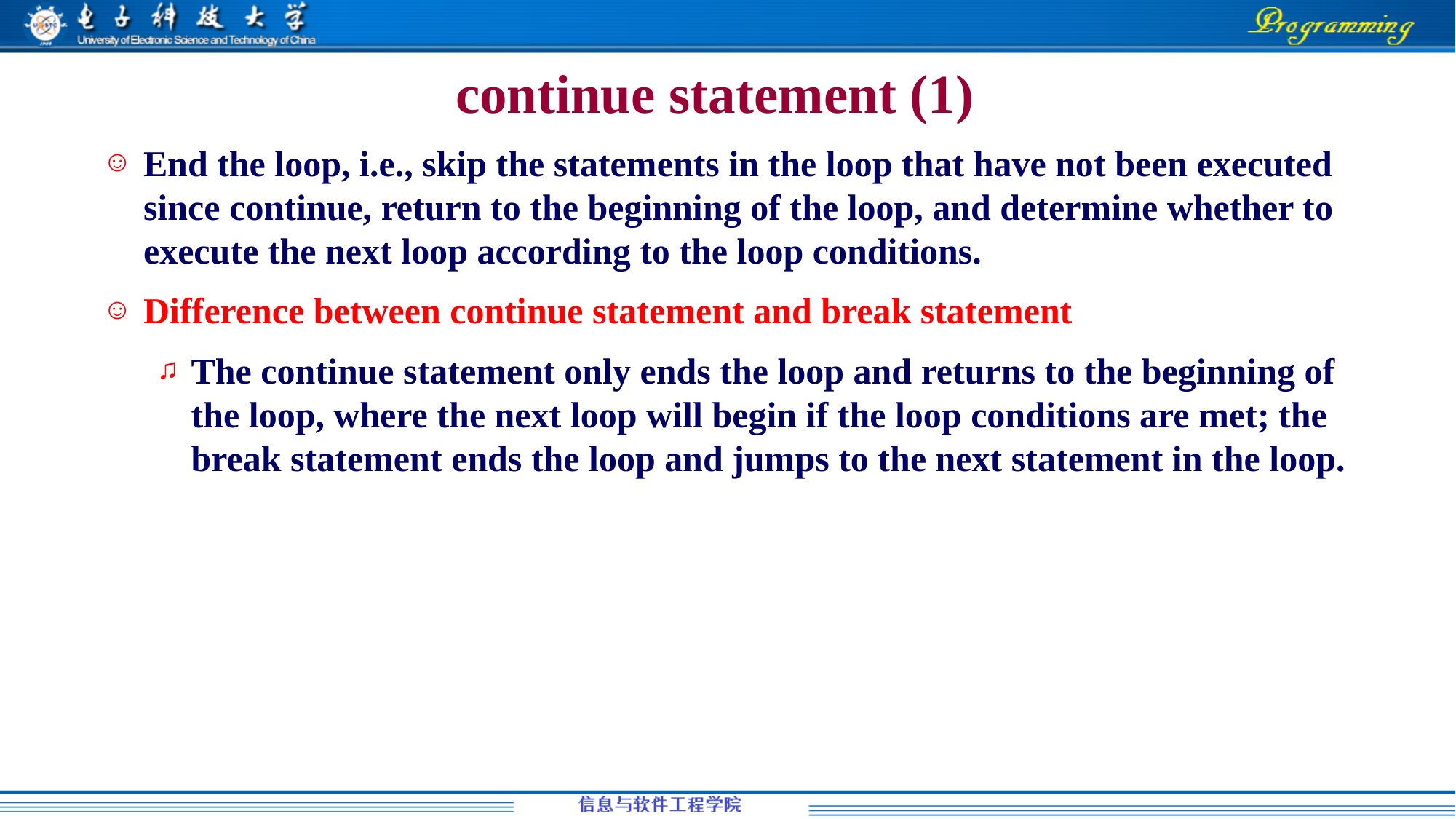

# continue statement (1)
End the loop, i.e., skip the statements in the loop that have not been executed since continue, return to the beginning of the loop, and determine whether to execute the next loop according to the loop conditions.
Difference between continue statement and break statement
The continue statement only ends the loop and returns to the beginning of the loop, where the next loop will begin if the loop conditions are met; the break statement ends the loop and jumps to the next statement in the loop.